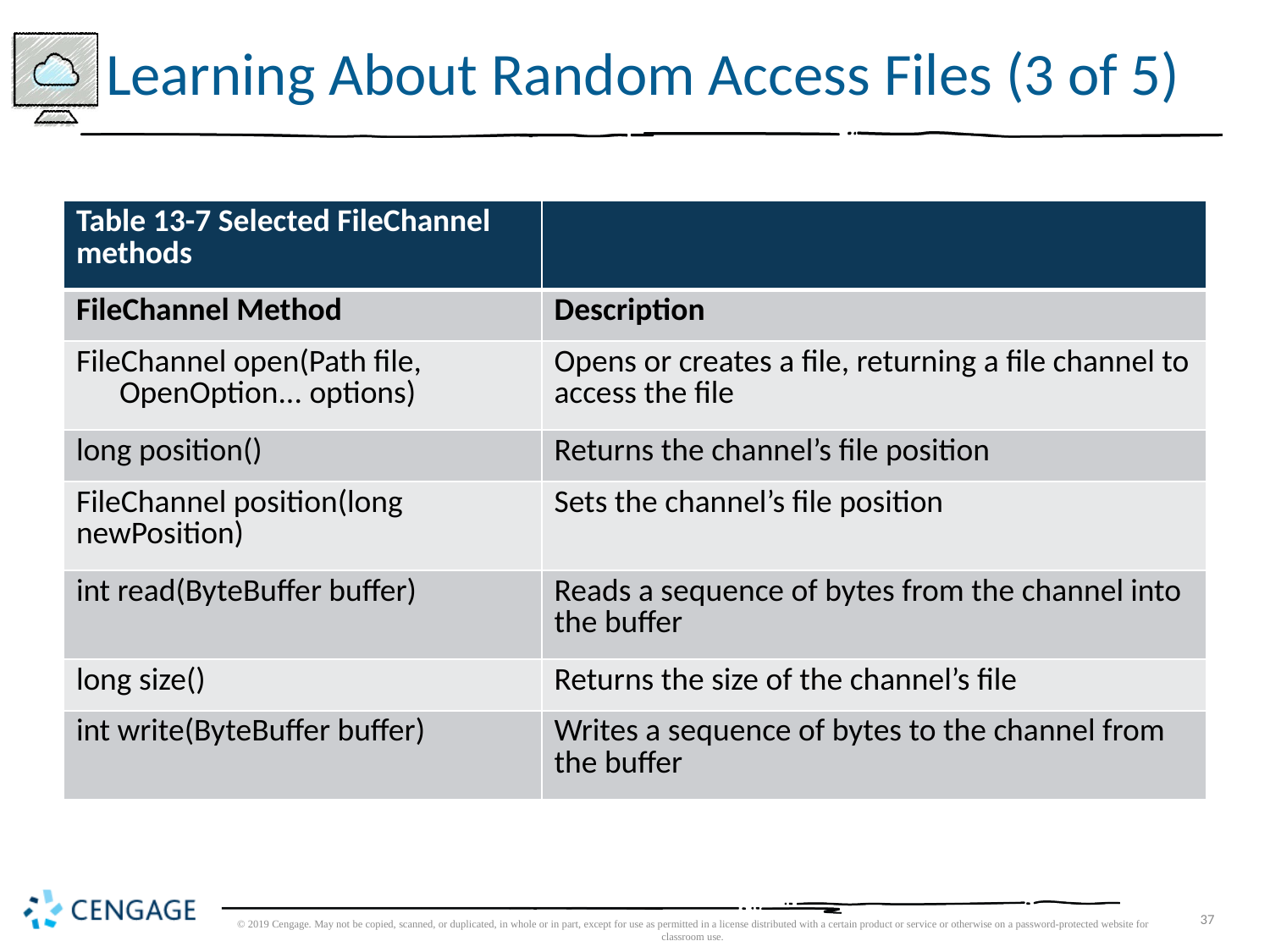

# Learning About Random Access Files (3 of 5)
| Table 13-7 Selected FileChannel methods |  |
| --- | --- |
| FileChannel Method | Description |
| FileChannel open(Path file, OpenOption... options) | Opens or creates a file, returning a file channel to access the file |
| long position() | Returns the channel’s file position |
| FileChannel position(long newPosition) | Sets the channel’s file position |
| int read(ByteBuffer buffer) | Reads a sequence of bytes from the channel into the buffer |
| long size() | Returns the size of the channel’s file |
| int write(ByteBuffer buffer) | Writes a sequence of bytes to the channel from the buffer |
© 2019 Cengage. May not be copied, scanned, or duplicated, in whole or in part, except for use as permitted in a license distributed with a certain product or service or otherwise on a password-protected website for classroom use.